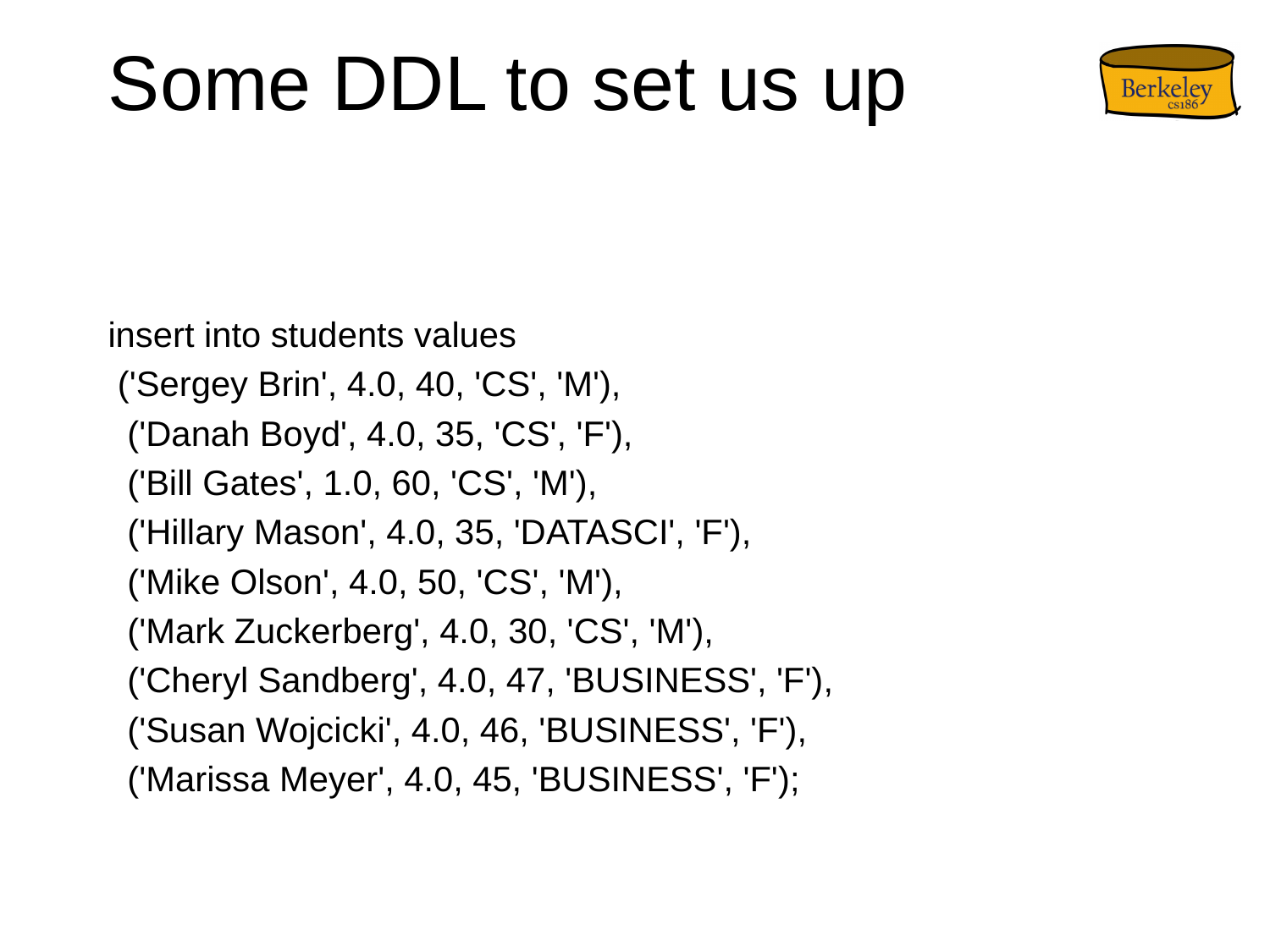

# Some DDL to set us up
insert into students values
 ('Sergey Brin', 4.0, 40, 'CS', 'M'),
  ('Danah Boyd', 4.0, 35, 'CS', 'F'),
  ('Bill Gates', 1.0, 60, 'CS', 'M'),
  ('Hillary Mason', 4.0, 35, 'DATASCI', 'F'),
  ('Mike Olson', 4.0, 50, 'CS', 'M'),
  ('Mark Zuckerberg', 4.0, 30, 'CS', 'M'),
  ('Cheryl Sandberg', 4.0, 47, 'BUSINESS', 'F'),
  ('Susan Wojcicki', 4.0, 46, 'BUSINESS', 'F'),
  ('Marissa Meyer', 4.0, 45, 'BUSINESS', 'F');